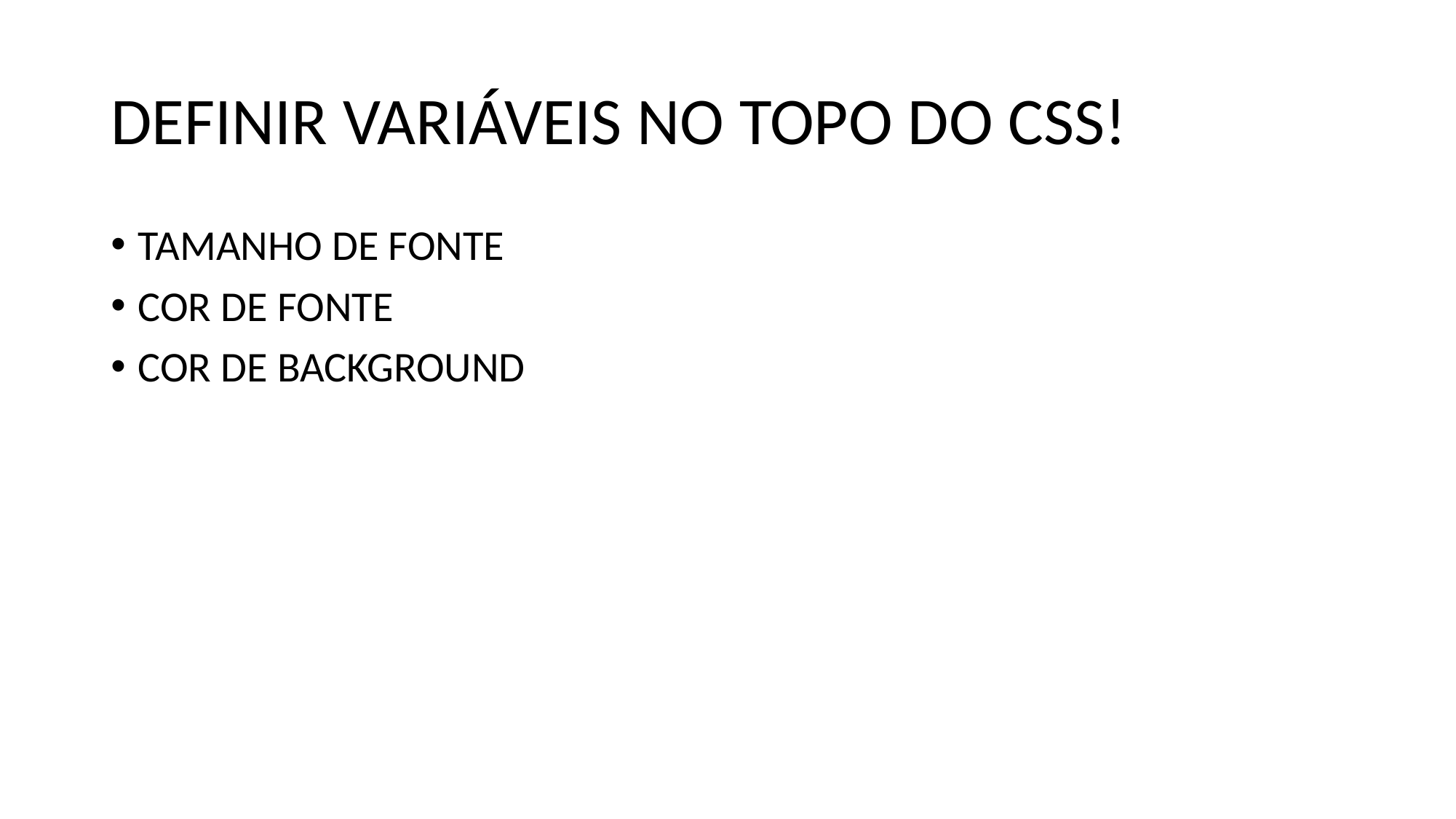

# DEFINIR VARIÁVEIS NO TOPO DO CSS!
TAMANHO DE FONTE
COR DE FONTE
COR DE BACKGROUND